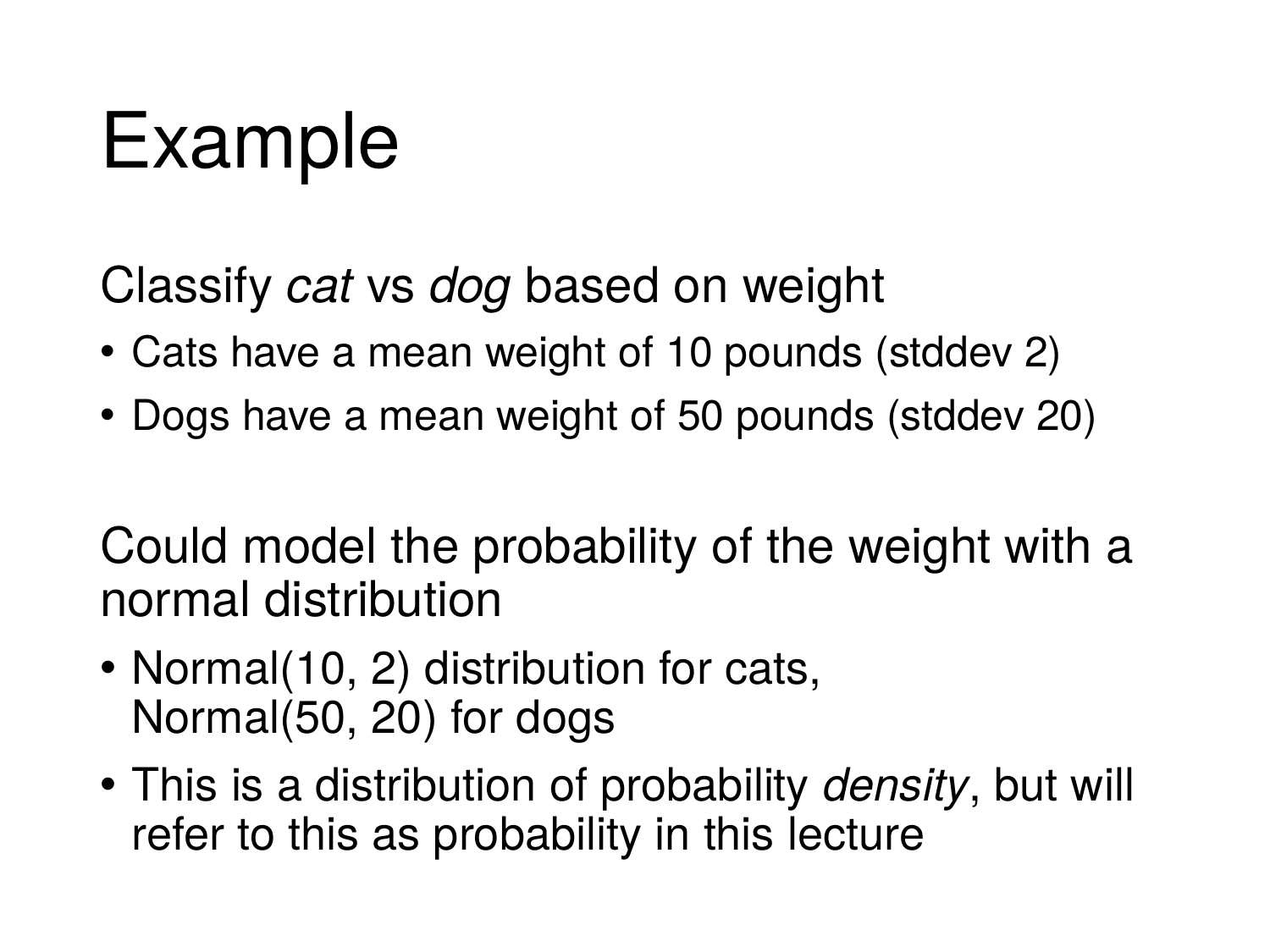

# Example
Classify cat vs dog based on weight
Cats have a mean weight of 10 pounds (stddev 2)
Dogs have a mean weight of 50 pounds (stddev 20)

Could model the probability of the weight with a normal distribution
Normal(10, 2) distribution for cats,
Normal(50, 20) for dogs
This is a distribution of probability density, but will refer to this as probability in this lecture